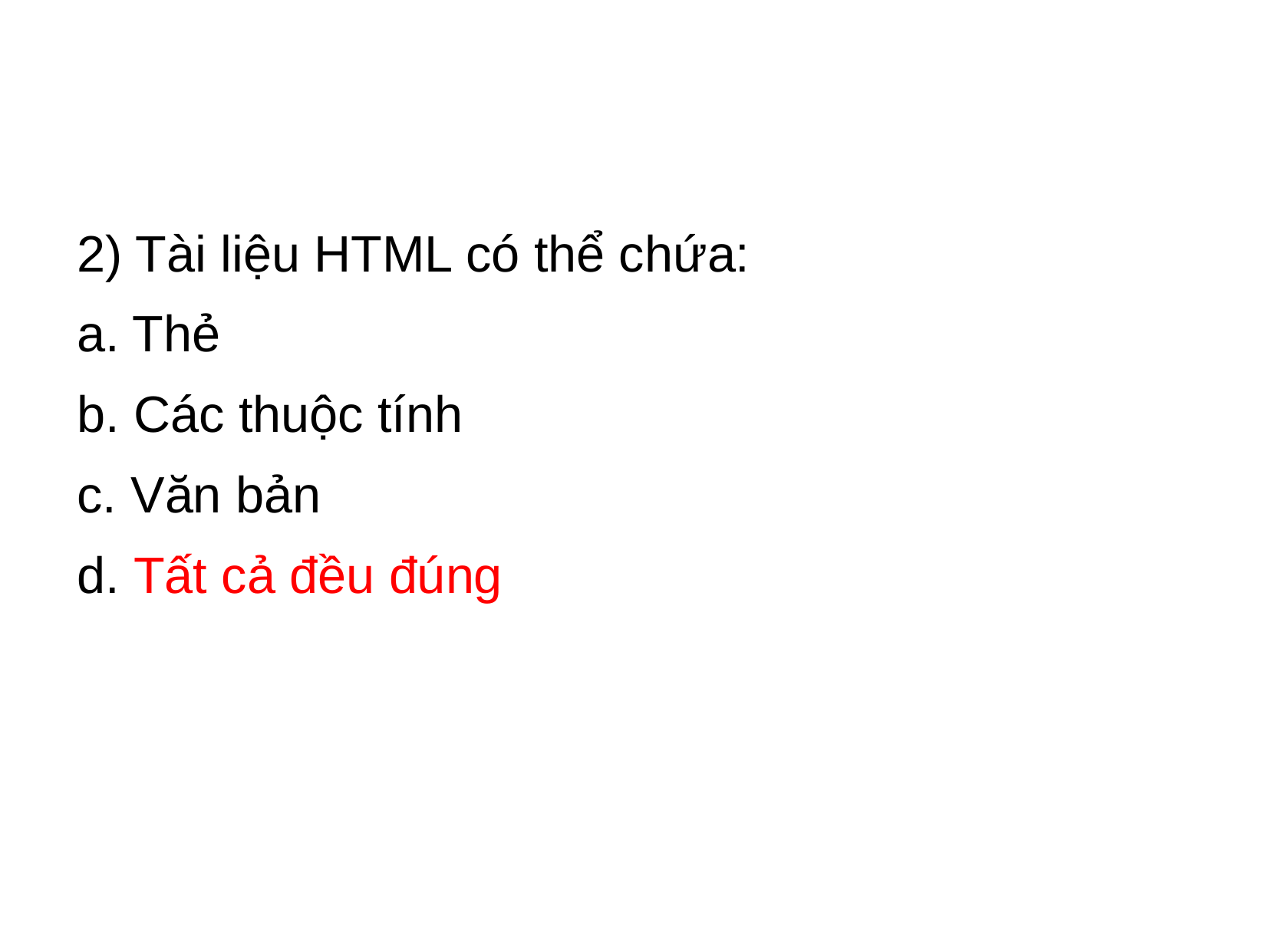

#
2) Tài liệu HTML có thể chứa:
a. Thẻ
b. Các thuộc tính
c. Văn bản
d. Tất cả đều đúng